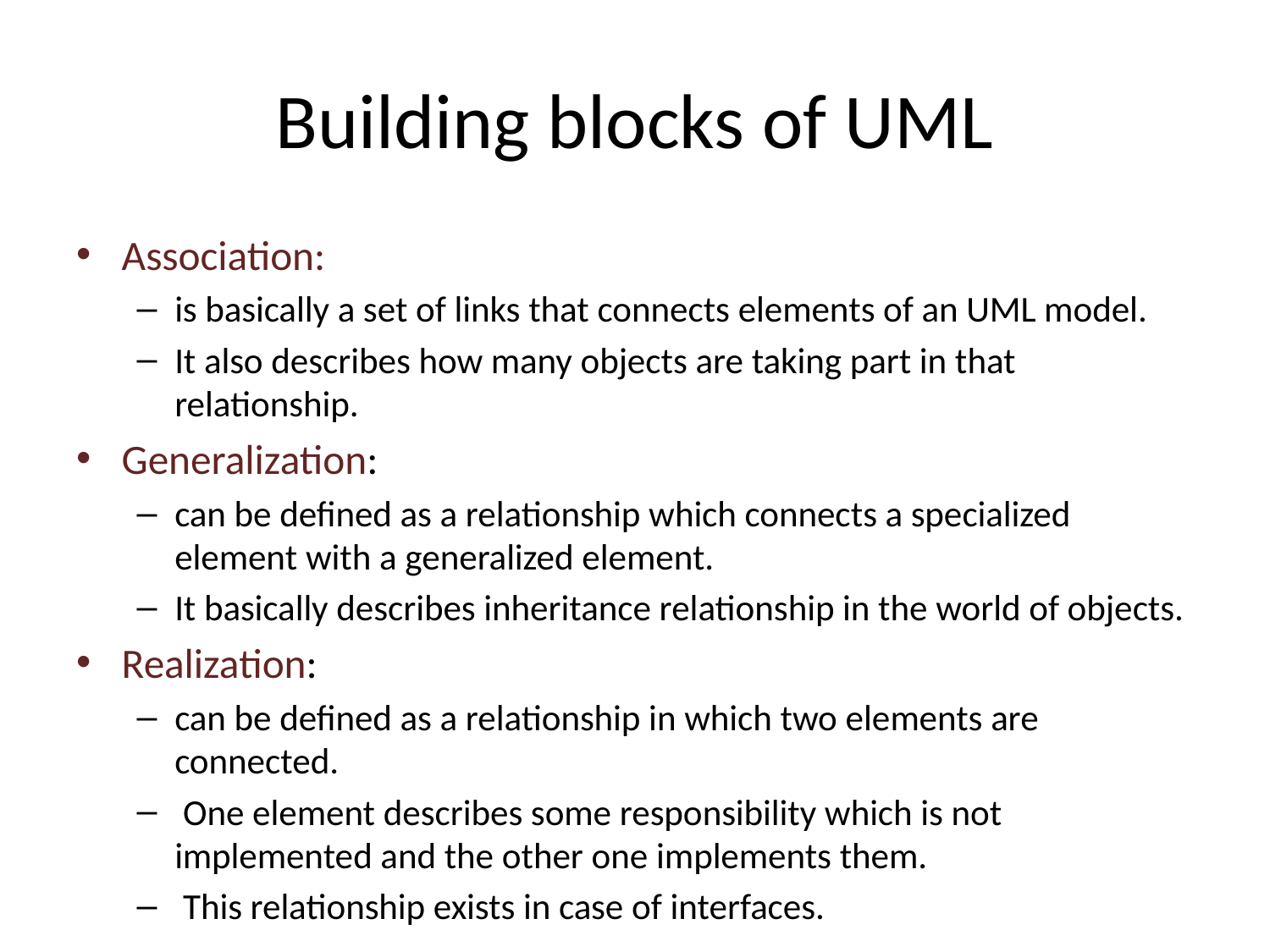

# Building blocks of UML
Association:
is basically a set of links that connects elements of an UML model.
It also describes how many objects are taking part in that relationship.
Generalization:
can be defined as a relationship which connects a specialized element with a generalized element.
It basically describes inheritance relationship in the world of objects.
Realization:
can be defined as a relationship in which two elements are connected.
 One element describes some responsibility which is not implemented and the other one implements them.
 This relationship exists in case of interfaces.